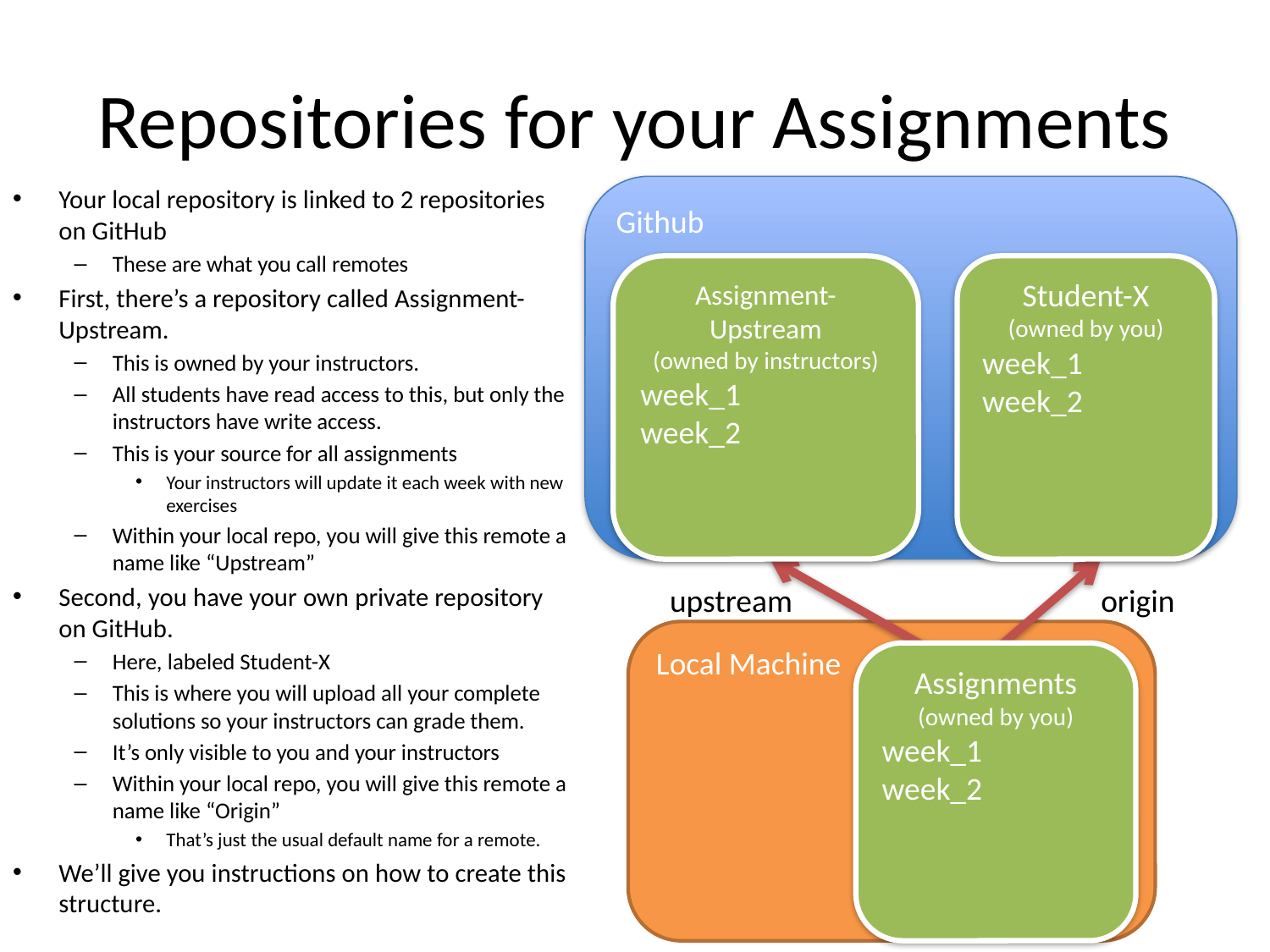

# Repositories for your Assignments
Your local repository is linked to 2 repositories on GitHub
These are what you call remotes
First, there’s a repository called Assignment-Upstream.
This is owned by your instructors.
All students have read access to this, but only the instructors have write access.
This is your source for all assignments
Your instructors will update it each week with new exercises
Within your local repo, you will give this remote a name like “Upstream”
Second, you have your own private repository on GitHub.
Here, labeled Student-X
This is where you will upload all your complete solutions so your instructors can grade them.
It’s only visible to you and your instructors
Within your local repo, you will give this remote a name like “Origin”
That’s just the usual default name for a remote.
We’ll give you instructions on how to create this structure.

Github
Assignment-Upstream
(owned by instructors)
week_1
week_2

Student-X
(owned by you)
week_1
week_2
upstream
origin
Local Machine
Assignments
(owned by you)
week_1
week_2